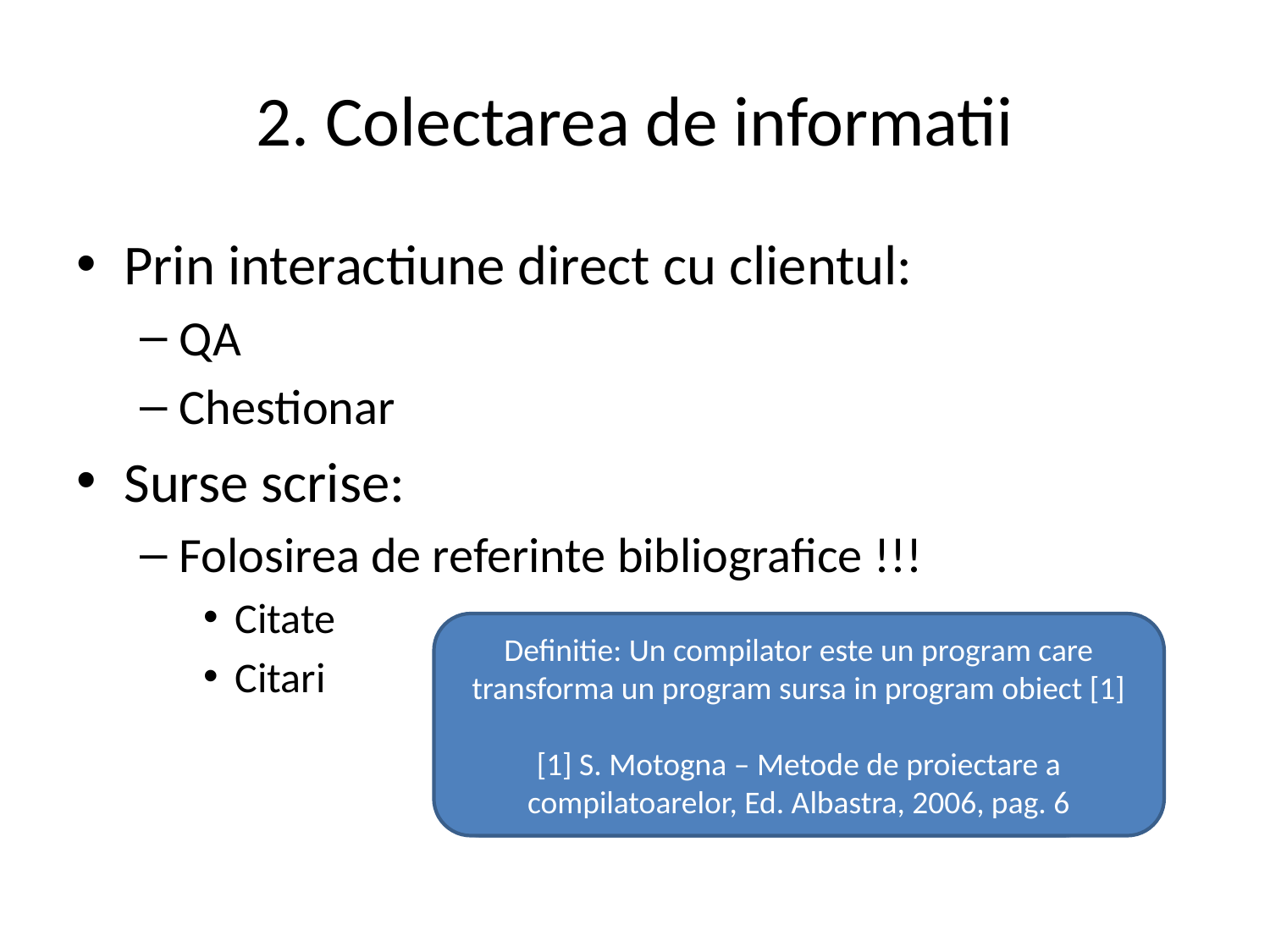

# 2. Colectarea de informatii
Prin interactiune direct cu clientul:
QA
Chestionar
Surse scrise:
Folosirea de referinte bibliografice !!!
Citate
Citari

Definitie: Un compilator este un program care transforma un program sursa in program obiect [1]

[1] S. Motogna – Metode de proiectare a compilatoarelor, Ed. Albastra, 2006, pag. 6
“Nebunia: sa faci acelasi lucru mereu si sa astepti rezultate diferite.”
Albert Einstein